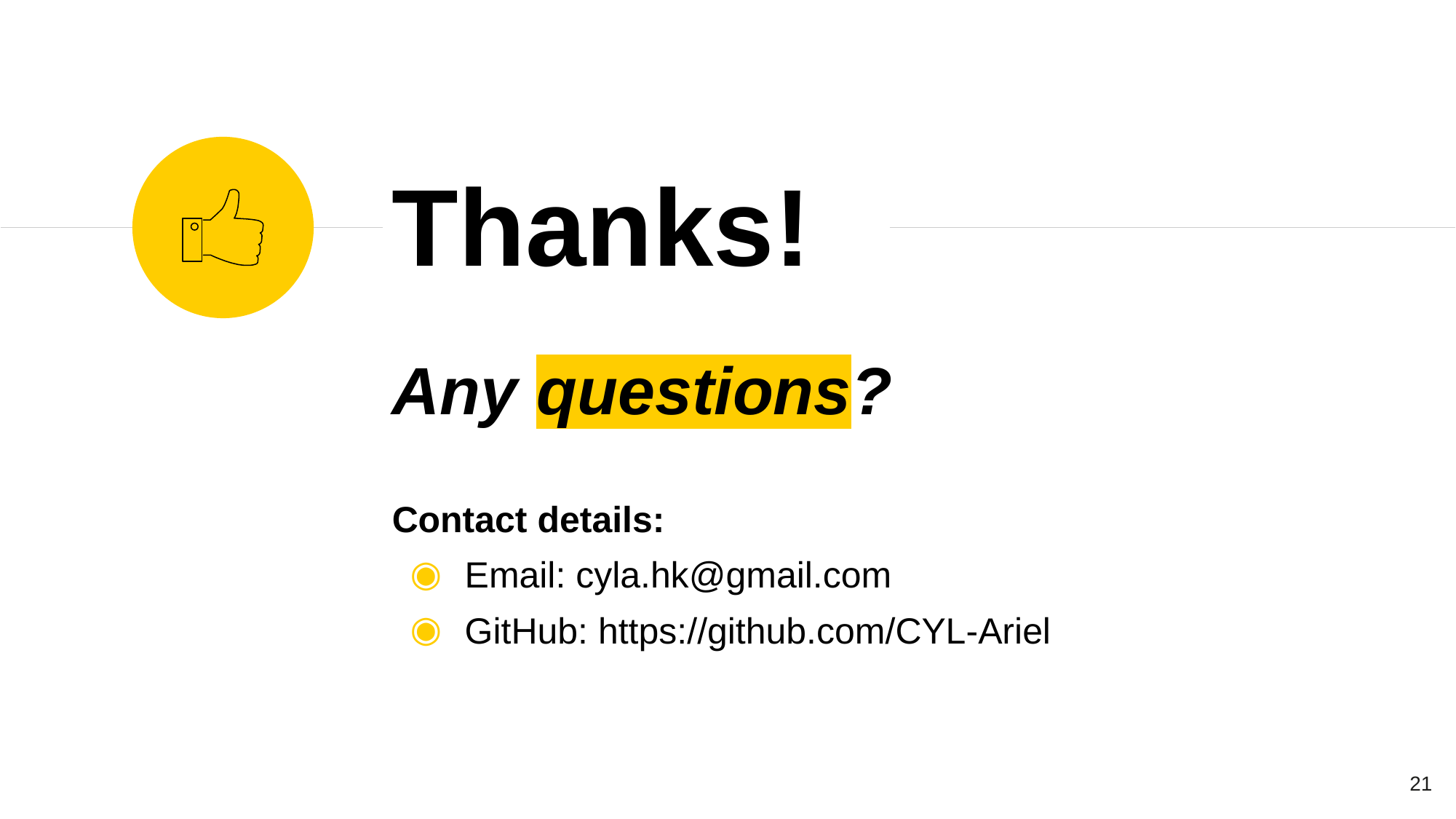

Thanks!

Any questions?

Contact details:
Email: cyla.hk@gmail.com
GitHub: https://github.com/CYL-Ariel
21